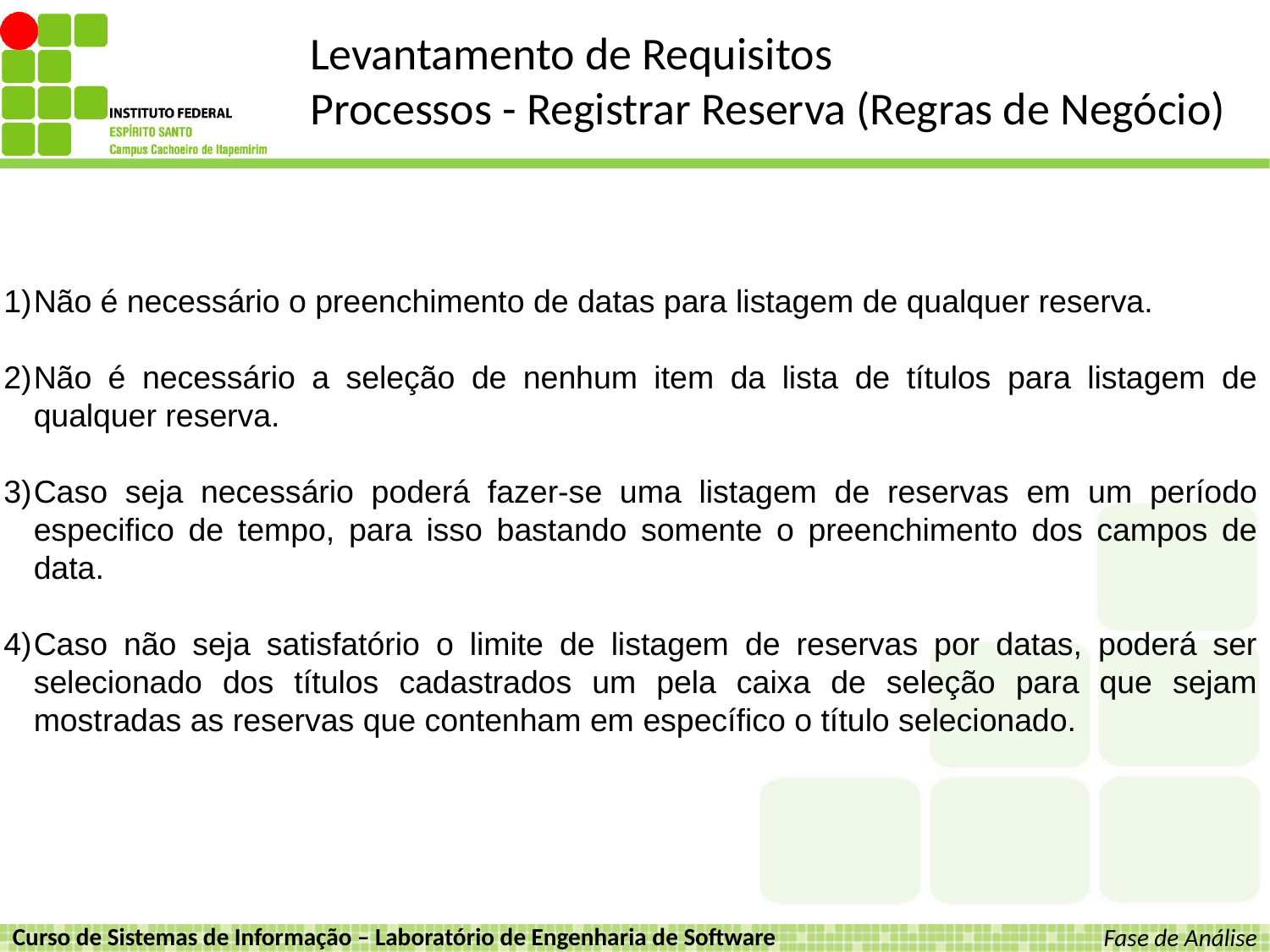

# Levantamento de Requisitos Processos - Registrar Reserva (Regras de Negócio)

Não é necessário o preenchimento de datas para listagem de qualquer reserva.

Não é necessário a seleção de nenhum item da lista de títulos para listagem de qualquer reserva.

Caso seja necessário poderá fazer-se uma listagem de reservas em um período especifico de tempo, para isso bastando somente o preenchimento dos campos de data.

Caso não seja satisfatório o limite de listagem de reservas por datas, poderá ser selecionado dos títulos cadastrados um pela caixa de seleção para que sejam mostradas as reservas que contenham em específico o título selecionado.